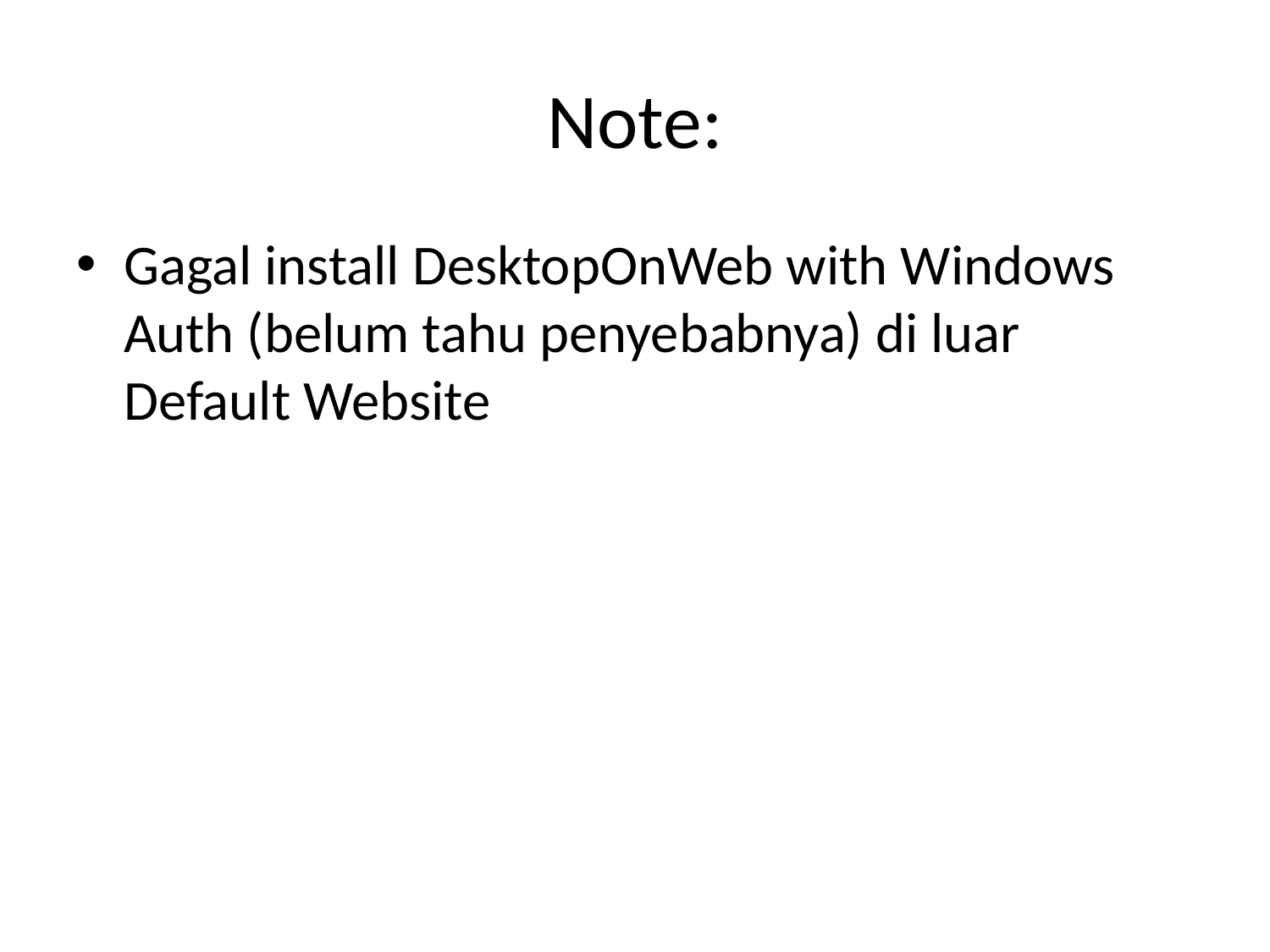

# Note:
Gagal install DesktopOnWeb with Windows Auth (belum tahu penyebabnya) di luar Default Website